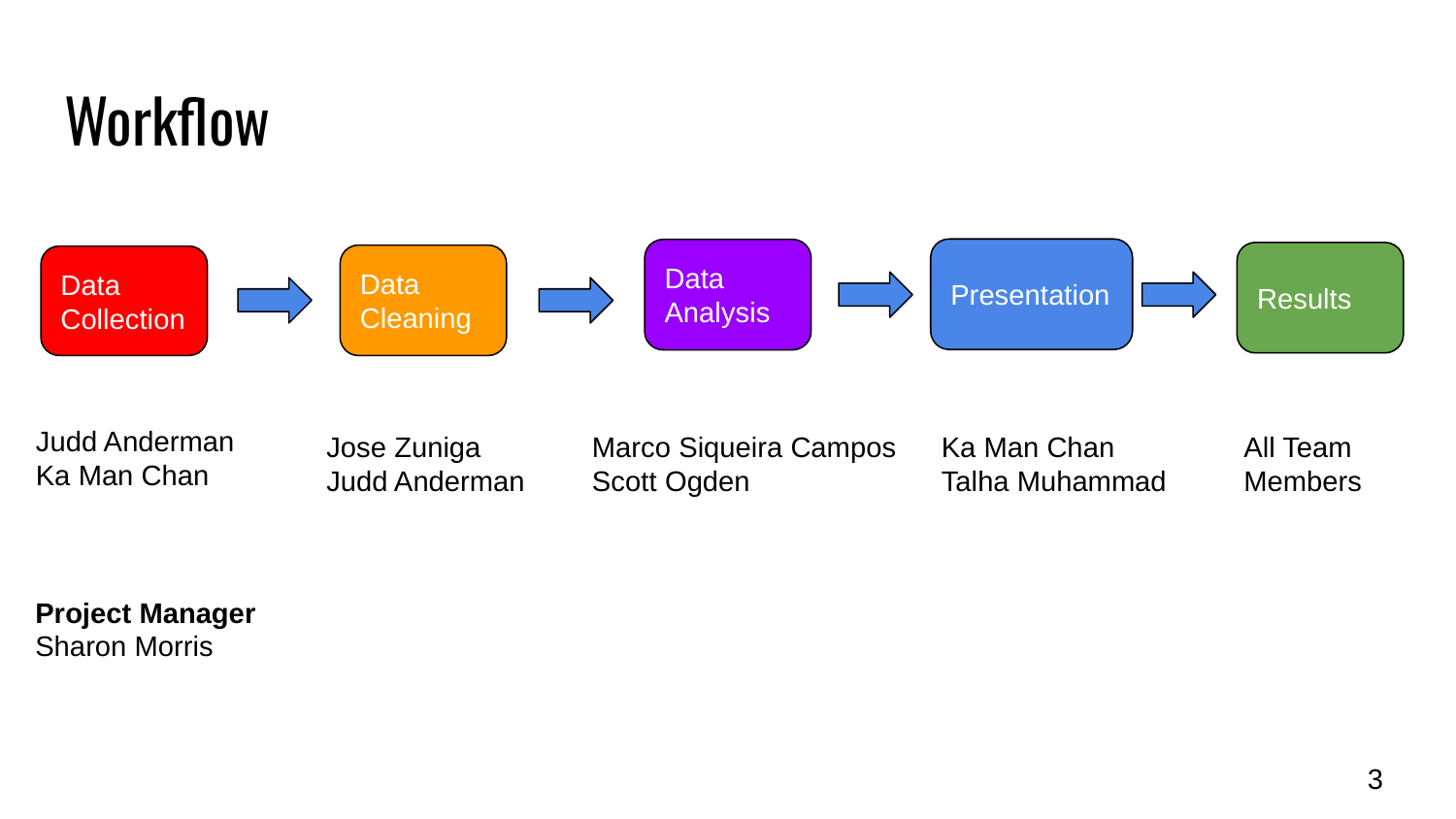

# Workflow
Presentation
Data Analysis
Results
Data Cleaning
Data Collection

Judd Anderman
Ka Man Chan

Jose Zuniga
Judd Anderman
Marco Siqueira Campos
Scott Ogden

Ka Man Chan
Talha Muhammad

All Team Members

Project Manager Sharon Morris
3